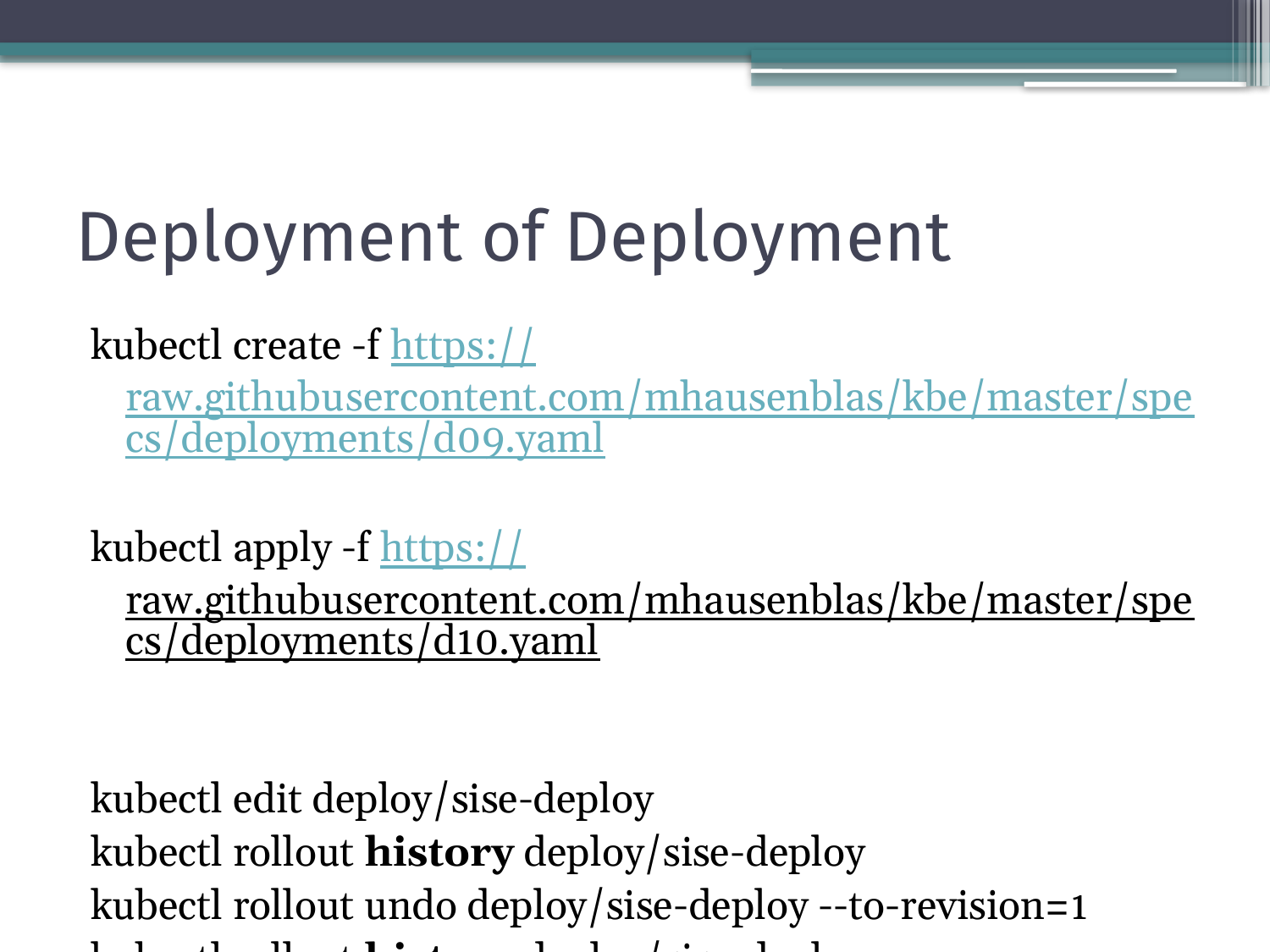

# Deployment of Deployment
kubectl create -f https://raw.githubusercontent.com/mhausenblas/kbe/master/specs/deployments/d09.yaml

kubectl apply -f https://raw.githubusercontent.com/mhausenblas/kbe/master/specs/deployments/d10.yaml

kubectl edit deploy/sise-deploy
kubectl rollout history deploy/sise-deploy
kubectl rollout undo deploy/sise-deploy --to-revision=1
kubectl rollout history deploy/sise-deploy